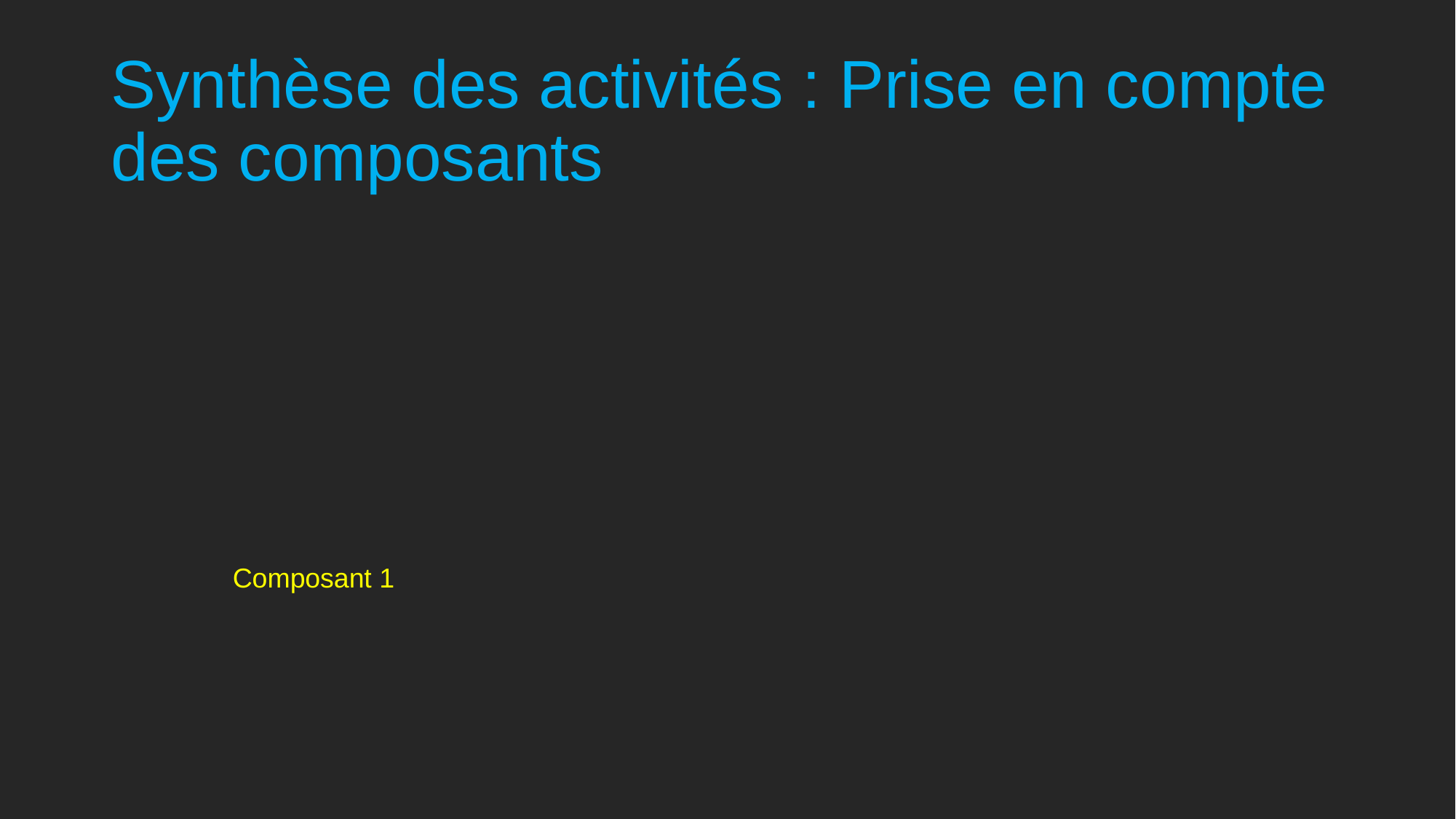

# Synthèse des activités : Prise en compte des composants
Composant 1
4